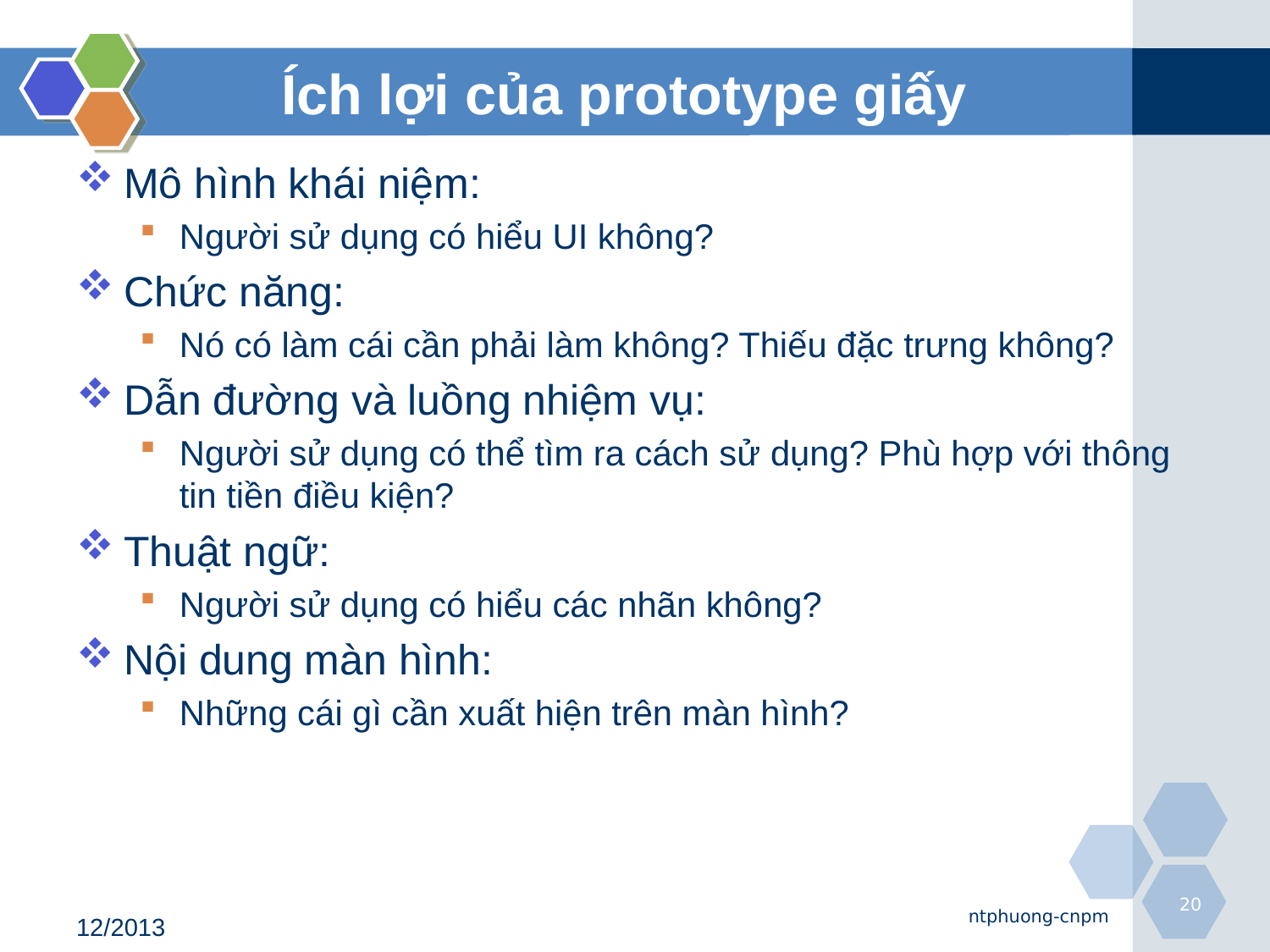

# Ích lợi của prototype giấy
Mô hình khái niệm:
Người sử dụng có hiểu UI không?
Chức năng:
Nó có làm cái cần phải làm không? Thiếu đặc trưng không?
Dẫn đường và luồng nhiệm vụ:
Người sử dụng có thể tìm ra cách sử dụng? Phù hợp với thông tin tiền điều kiện?
Thuật ngữ:
Người sử dụng có hiểu các nhãn không?
Nội dung màn hình:
Những cái gì cần xuất hiện trên màn hình?

20
ntphuong-cnpm
12/2013